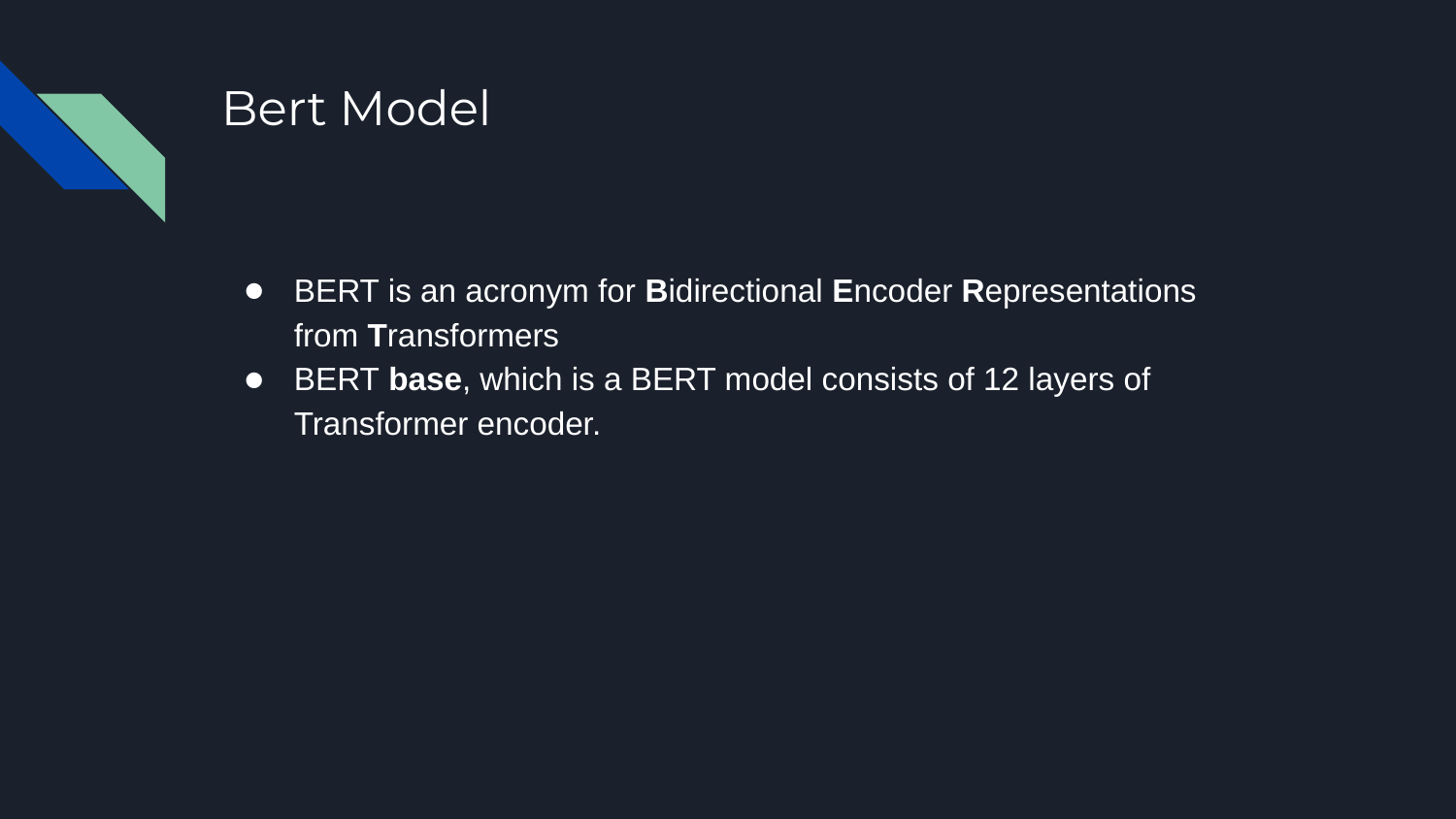

# Bert Model
BERT is an acronym for Bidirectional Encoder Representations from Transformers
BERT base, which is a BERT model consists of 12 layers of Transformer encoder.